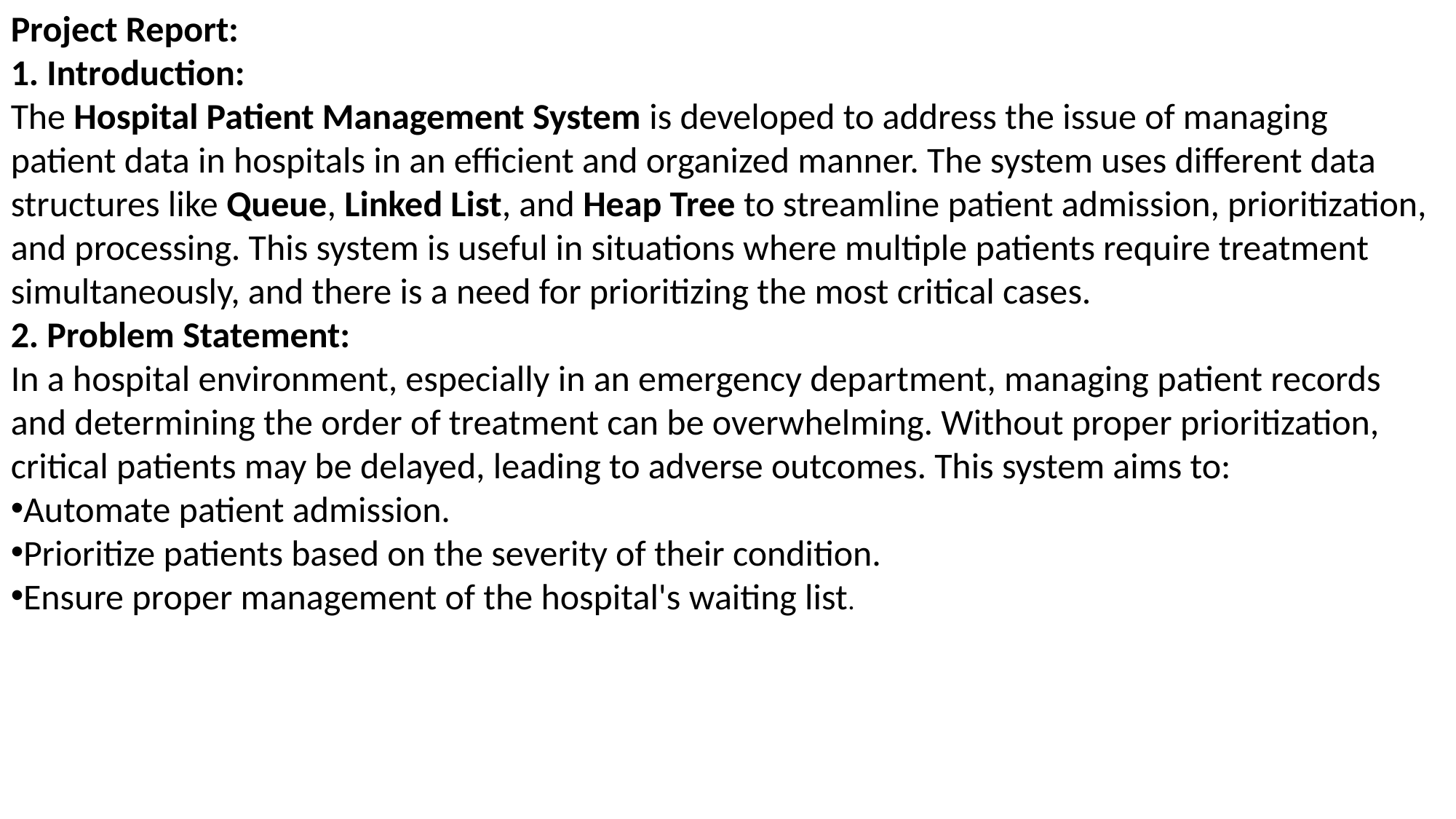

Project Report:
1. Introduction:
The Hospital Patient Management System is developed to address the issue of managing patient data in hospitals in an efficient and organized manner. The system uses different data structures like Queue, Linked List, and Heap Tree to streamline patient admission, prioritization, and processing. This system is useful in situations where multiple patients require treatment simultaneously, and there is a need for prioritizing the most critical cases.
2. Problem Statement:
In a hospital environment, especially in an emergency department, managing patient records and determining the order of treatment can be overwhelming. Without proper prioritization, critical patients may be delayed, leading to adverse outcomes. This system aims to:
Automate patient admission.
Prioritize patients based on the severity of their condition.
Ensure proper management of the hospital's waiting list.